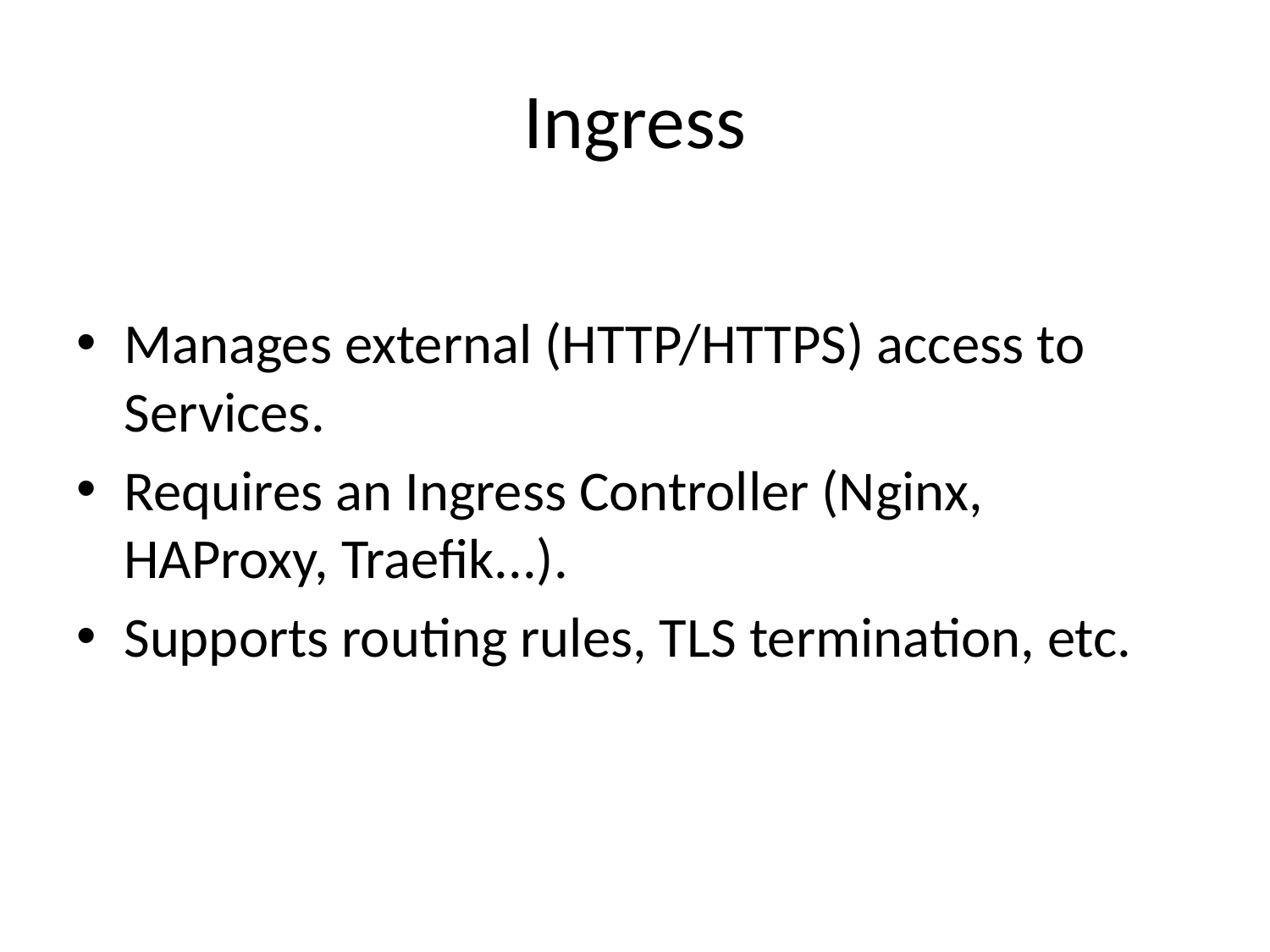

# Ingress

Manages external (HTTP/HTTPS) access to Services.
Requires an Ingress Controller (Nginx, HAProxy, Traefik...).
Supports routing rules, TLS termination, etc.